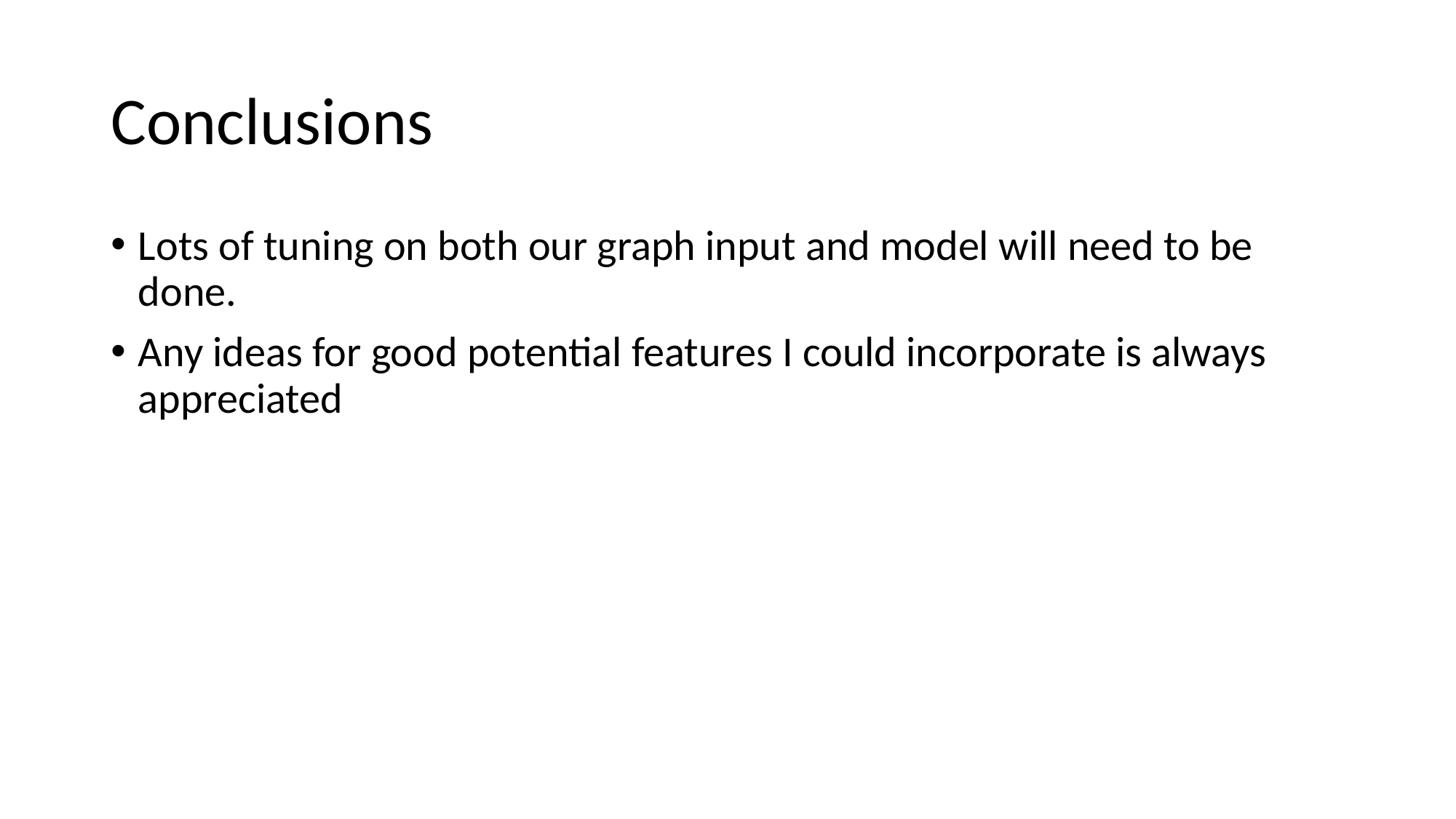

# Conclusions
Lots of tuning on both our graph input and model will need to be done.
Any ideas for good potential features I could incorporate is always appreciated